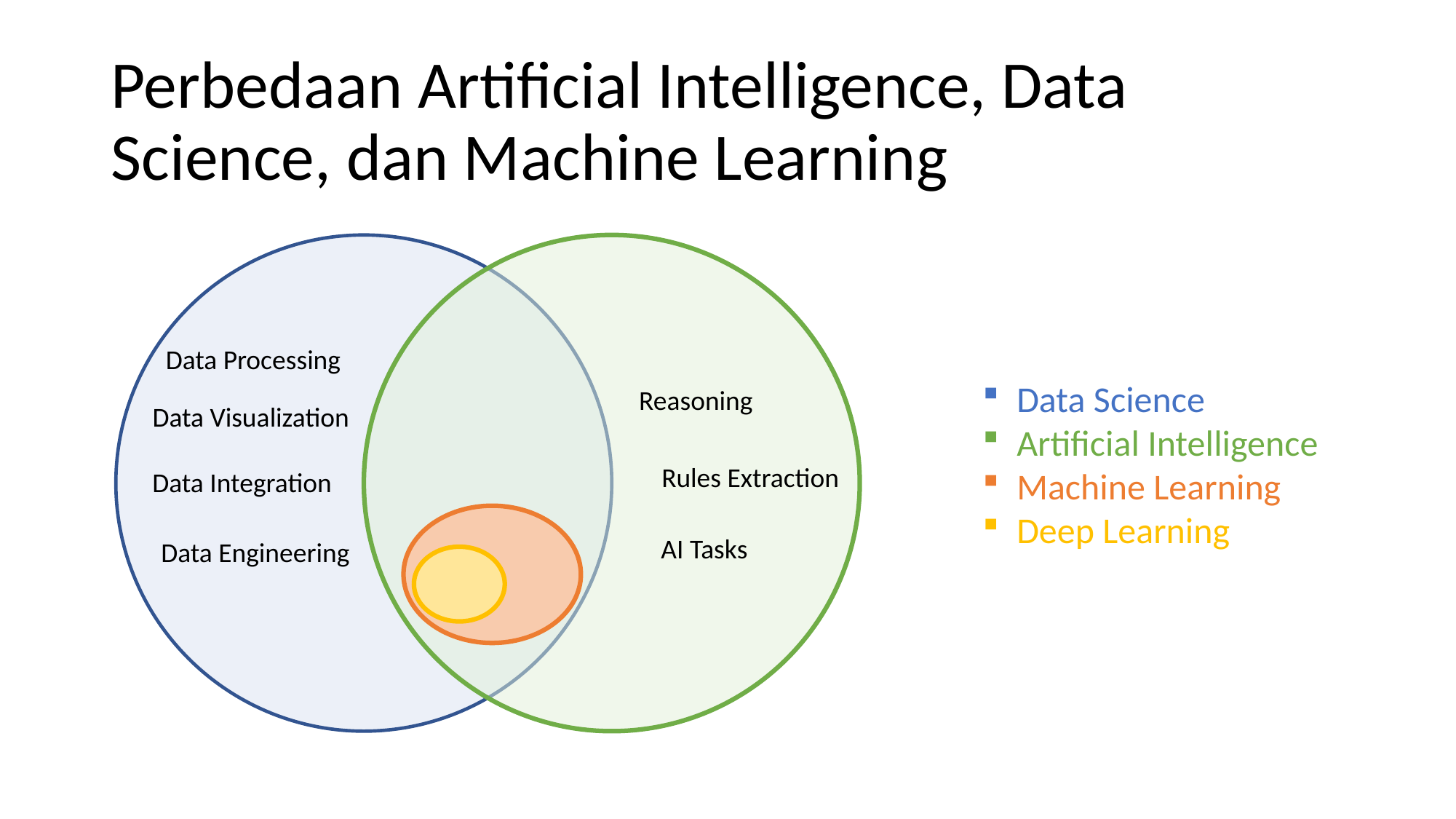

# Perbedaan Artificial Intelligence, Data Science, dan Machine Learning

Data Processing
Data Science
Artificial Intelligence
Machine Learning
Deep Learning
Reasoning
Data Visualization
Rules Extraction
Data Integration

AI Tasks
Data Engineering